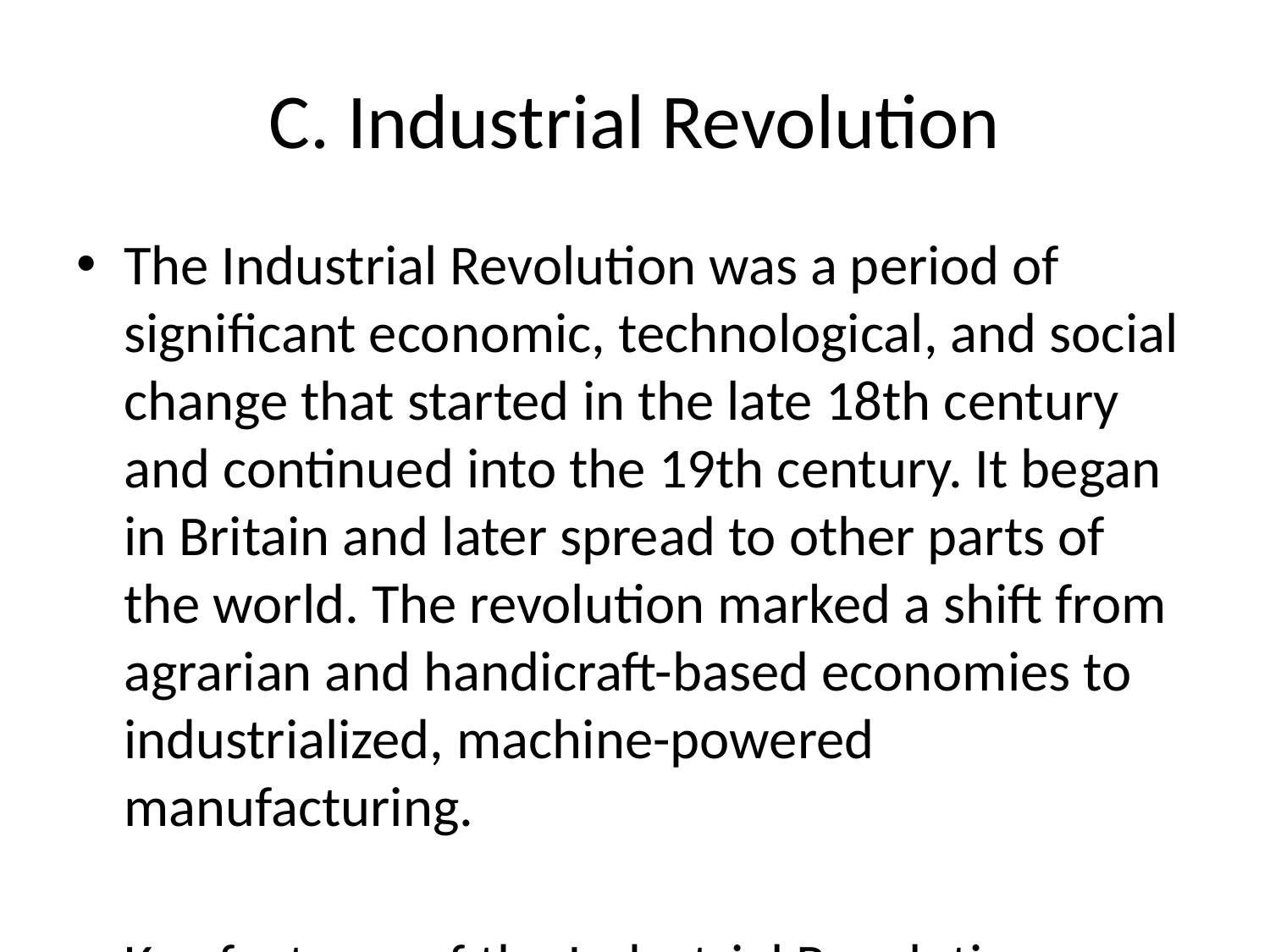

# C. Industrial Revolution
The Industrial Revolution was a period of significant economic, technological, and social change that started in the late 18th century and continued into the 19th century. It began in Britain and later spread to other parts of the world. The revolution marked a shift from agrarian and handicraft-based economies to industrialized, machine-powered manufacturing.

Key features of the Industrial Revolution include the development of new technologies such as steam engines, mechanized textile production, iron and steel production, and the use of coal as a source of energy. These innovations transformed industries such as textiles, agriculture, mining, transportation, and manufacturing, leading to increased productivity and efficiency.

The Industrial Revolution had profound effects on society. It brought about urbanization as people moved from rural areas to cities in search of work in factories. This migration led to the growth of urban centers and the rise of a new working class. It also changed the social structure, with the emergence of a wealthy industrial capitalist class.

The revolution had both positive and negative impacts. On one hand, it led to economic growth, increased standards of living for some, and technological advancements. On the other hand, it also resulted in harsh working conditions, exploitation of labor, environmental degradation, and social inequalities.

Overall, the Industrial Revolution was a transformative period in human history that reshaped economies, societies, and cultures around the world. It laid the foundation for modern industrial economies and set the stage for further technological advancements in the years to come.